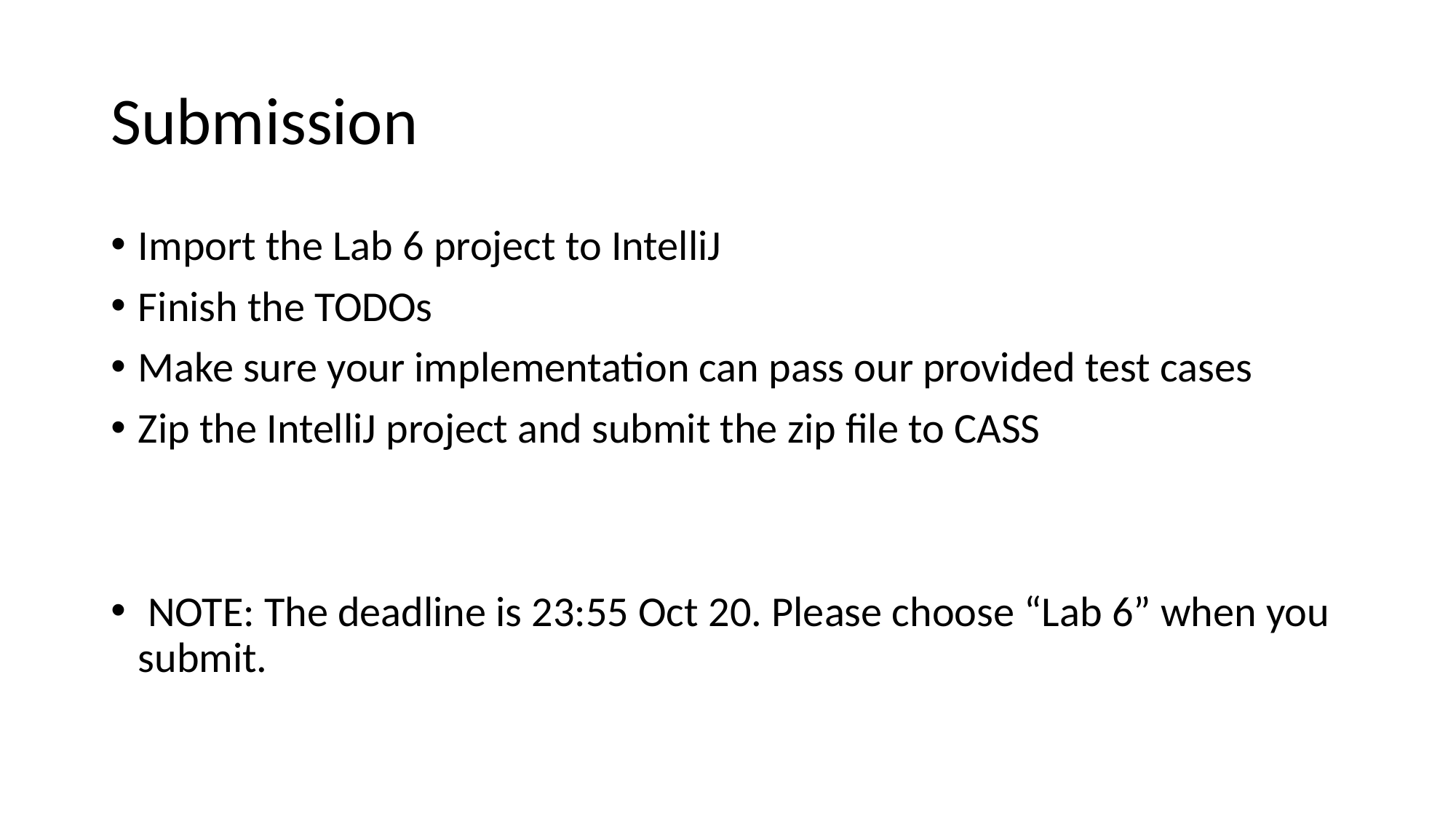

# Submission
Import the Lab 6 project to IntelliJ
Finish the TODOs
Make sure your implementation can pass our provided test cases
Zip the IntelliJ project and submit the zip file to CASS

 NOTE: The deadline is 23:55 Oct 20. Please choose “Lab 6” when you submit.